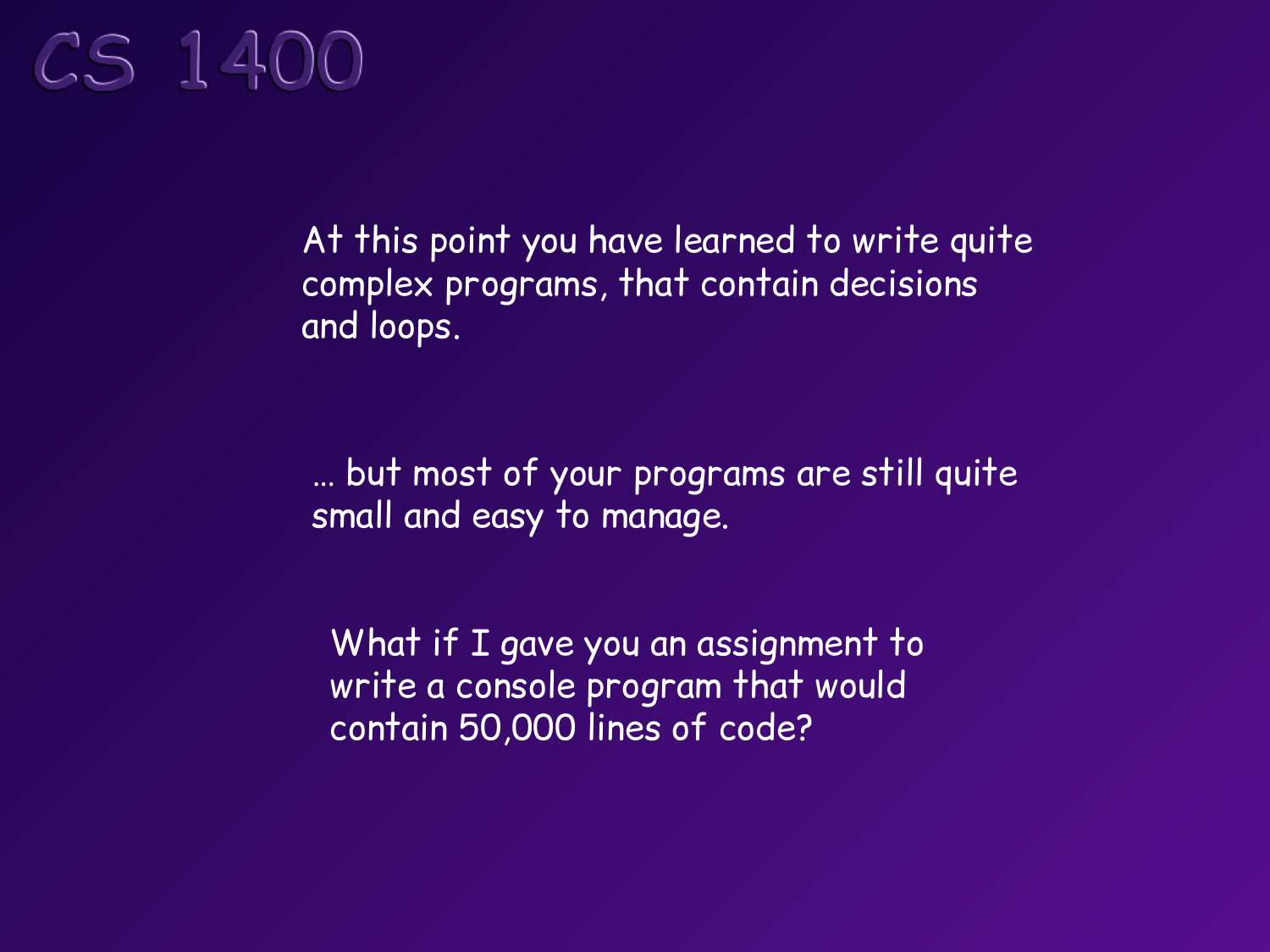

At this point you have learned to write quite
complex programs, that contain decisions
and loops.
… but most of your programs are still quite
small and easy to manage.
What if I gave you an assignment to write a console program that would contain 50,000 lines of code?